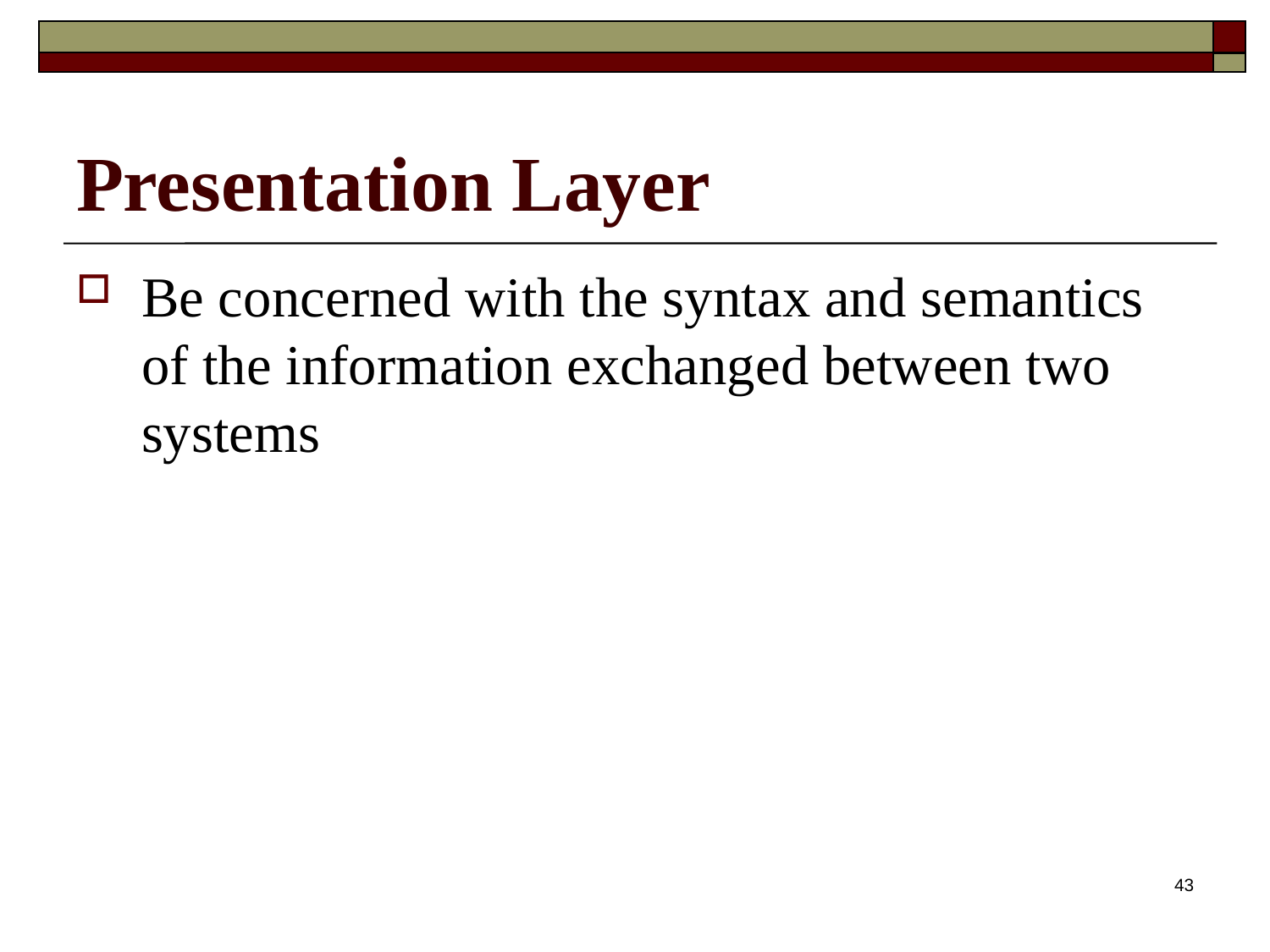

# Presentation Layer
Be concerned with the syntax and semantics of the information exchanged between two systems
43